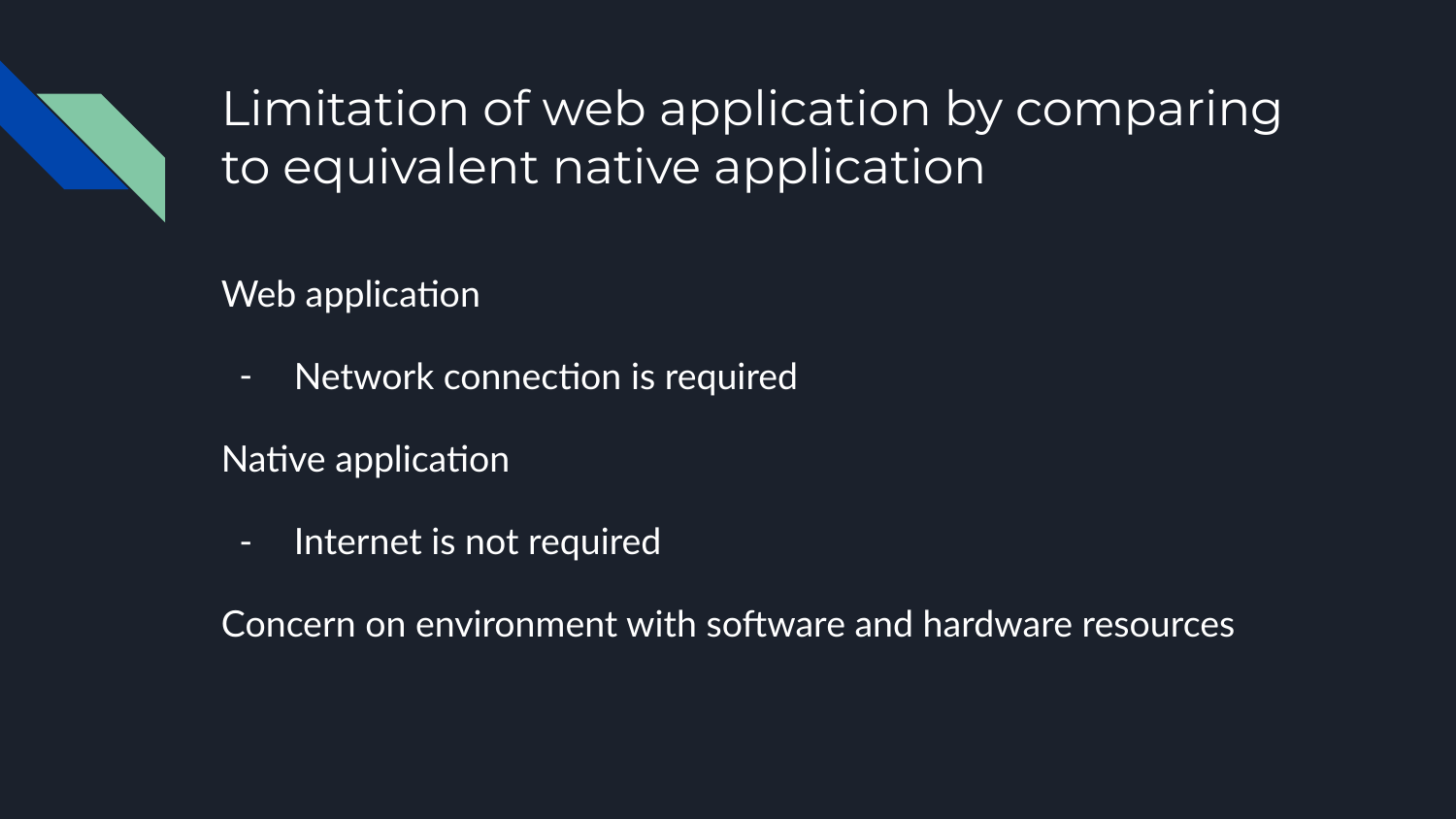

# Limitation of web application by comparing to equivalent native application
Web application
Network connection is required
Native application
Internet is not required
Concern on environment with software and hardware resources